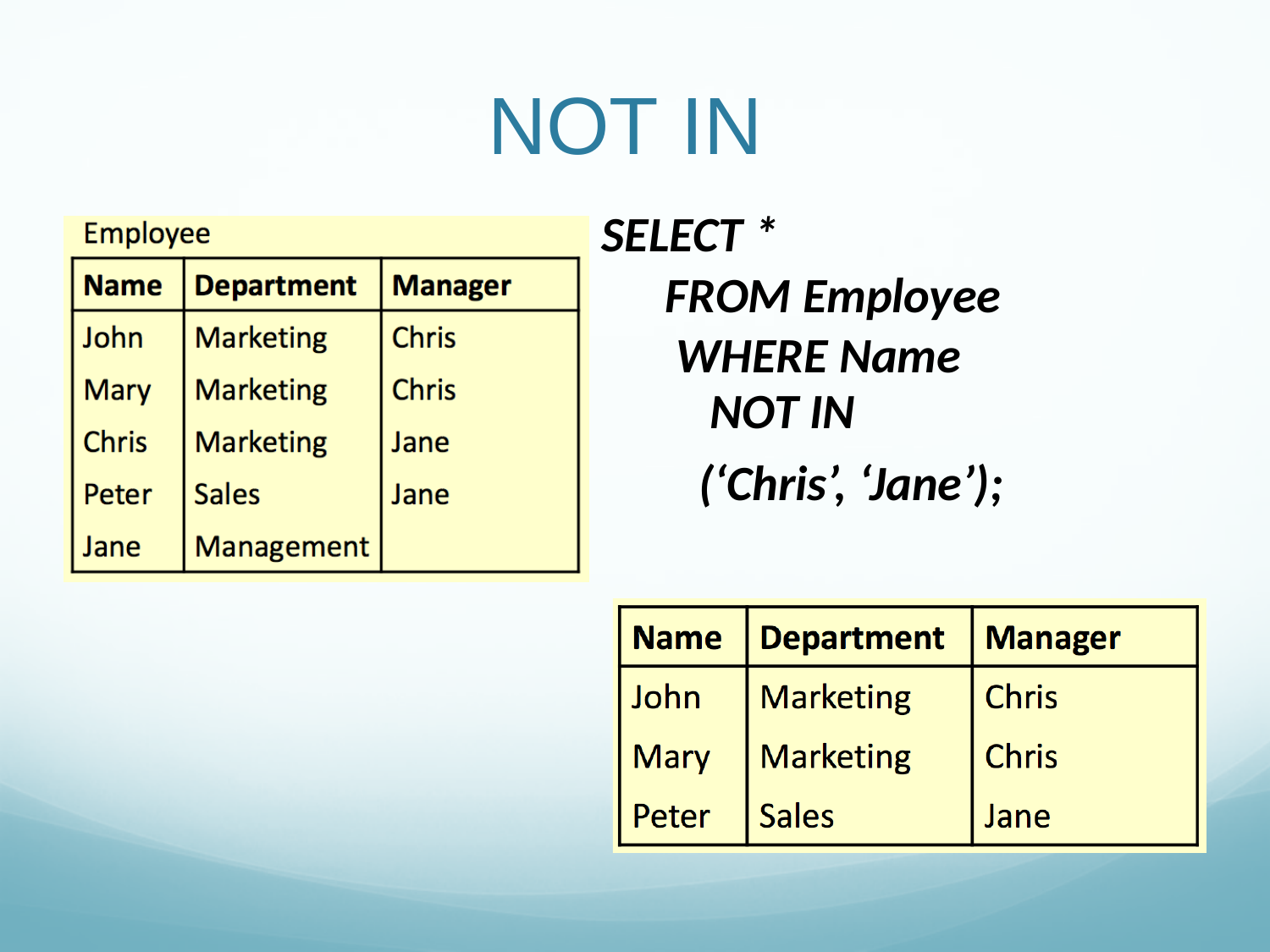

# NOT IN
SELECT *
FROM Employee  WHERE Name
NOT IN
(‘Chris’, ‘Jane’);